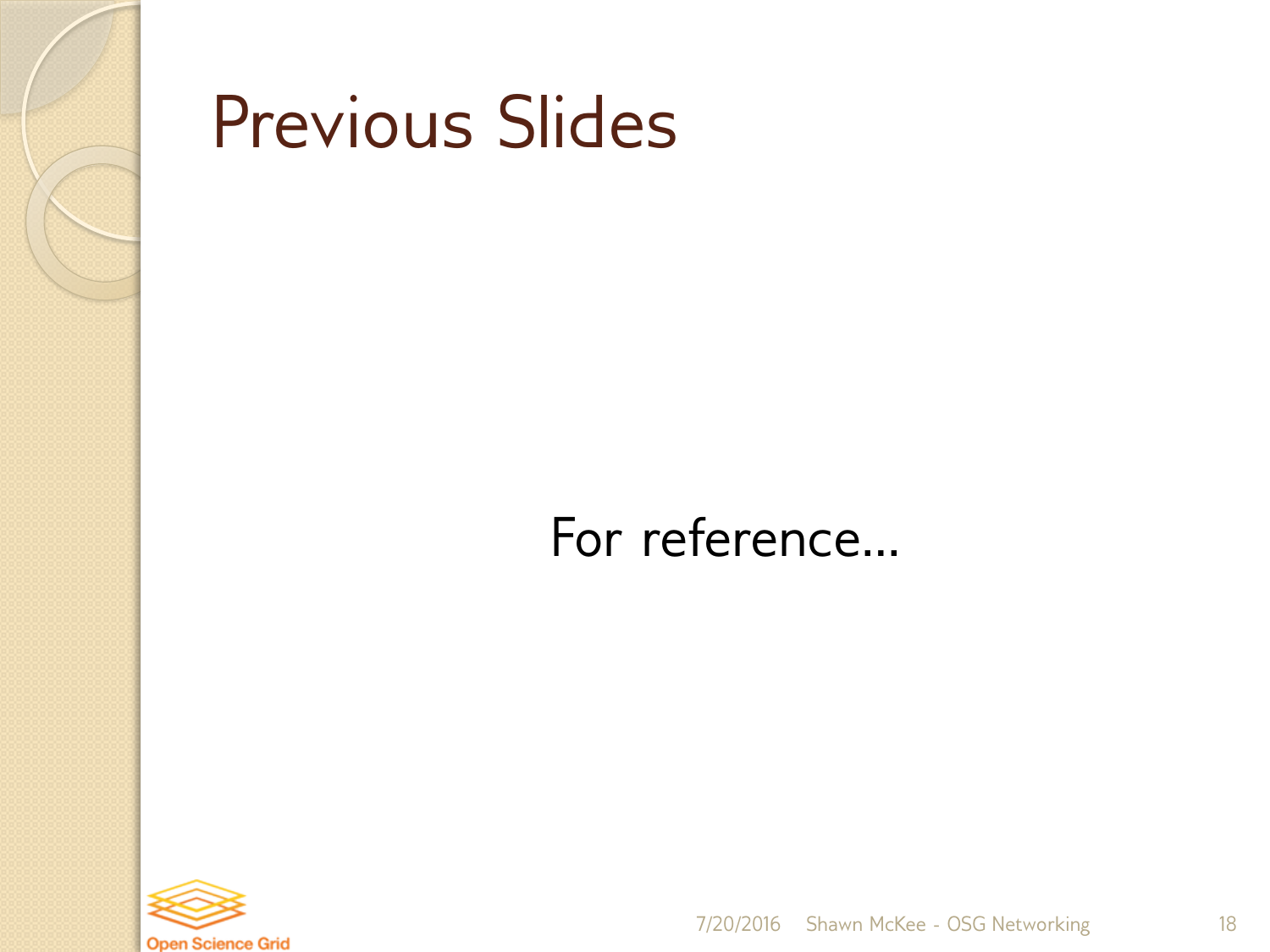

# Previous Slides
For reference…
7/20/2016
Shawn McKee - OSG Networking
18